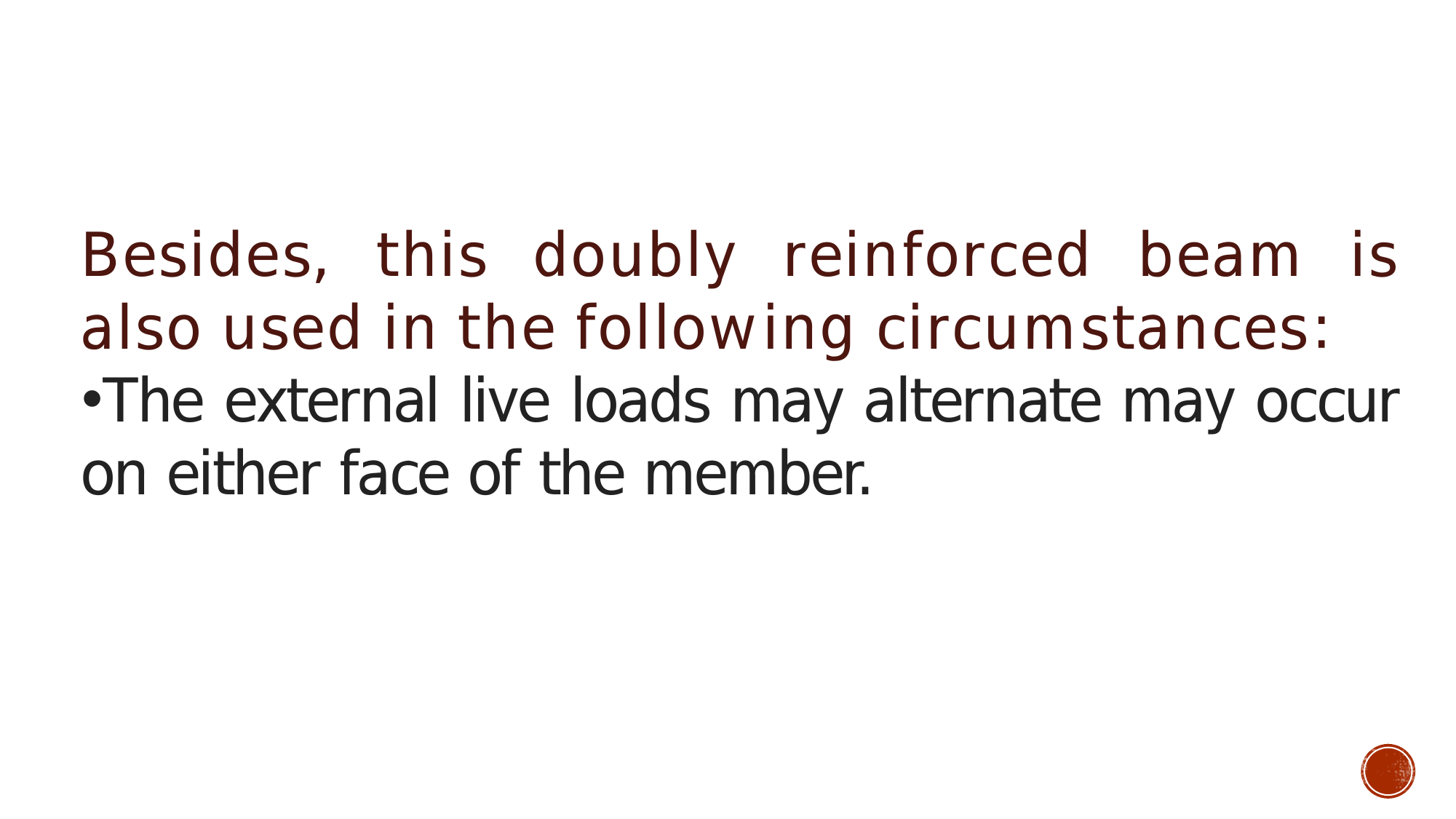

Besides, this doubly reinforced beam is also used in the following circumstances:
The external live loads may alternate may occur on either face of the member.